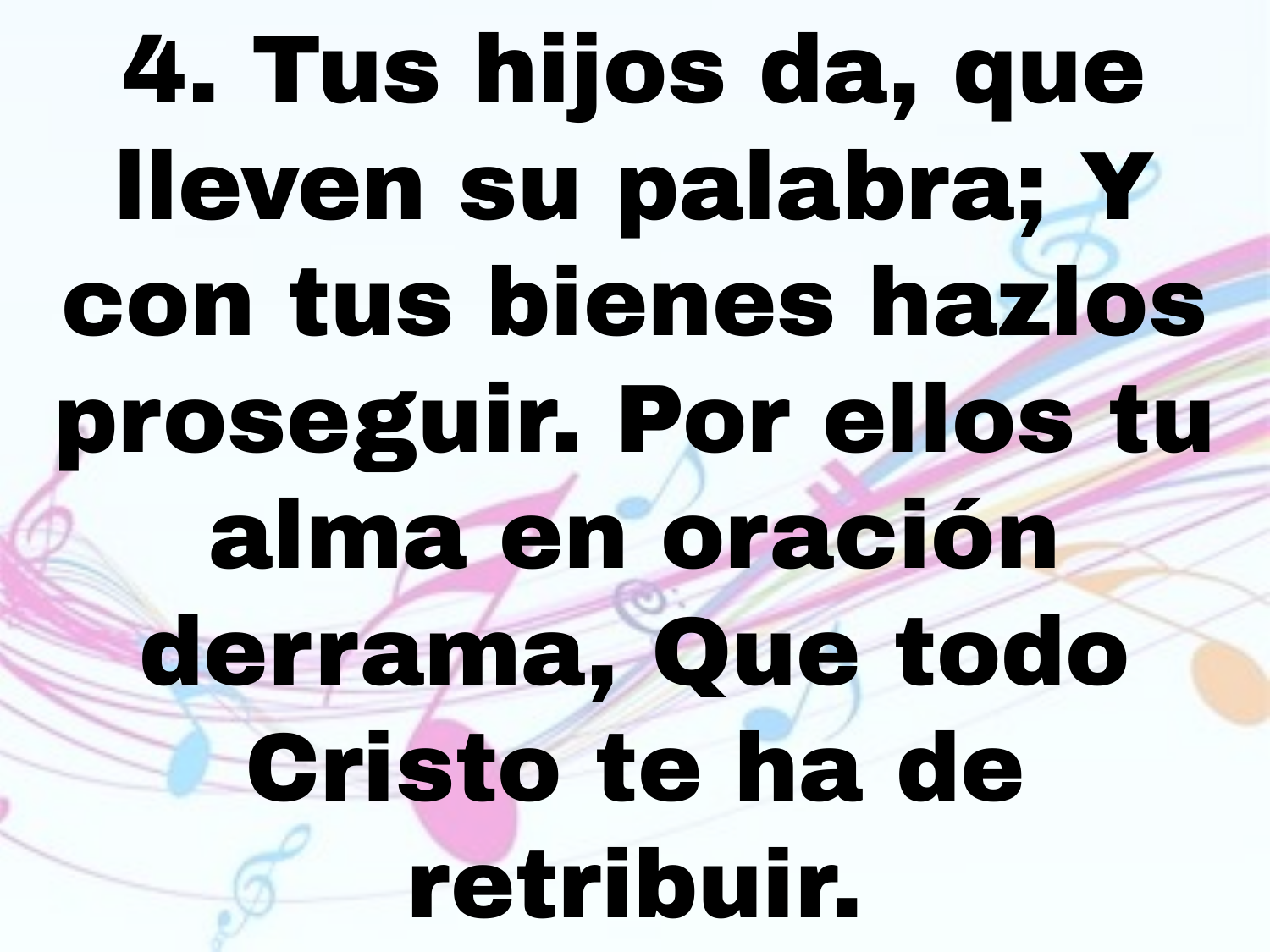

4. Tus hijos da, que lleven su palabra; Y con tus bienes hazlos proseguir. Por ellos tu alma en oración derrama, Que todo Cristo te ha de retribuir.